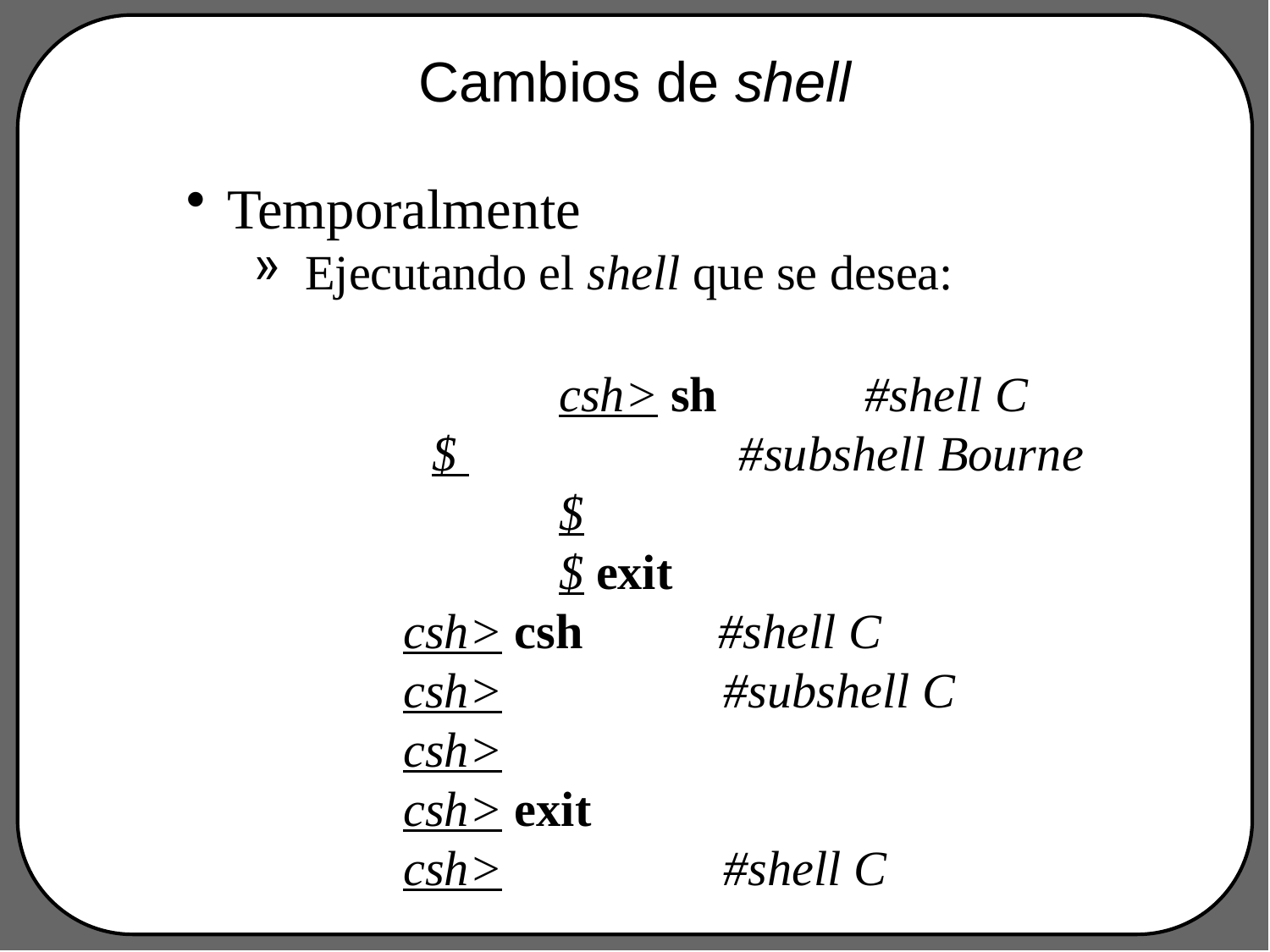

# Cambios de shell
Temporalmente
Ejecutando el shell que se desea:

 		csh> sh            #shell C
    	$                       #subshell Bourne
		$
		$ exit
        csh> csh           #shell C
        csh>                  #subshell C
        csh>
        csh> exit
        csh>                  #shell C